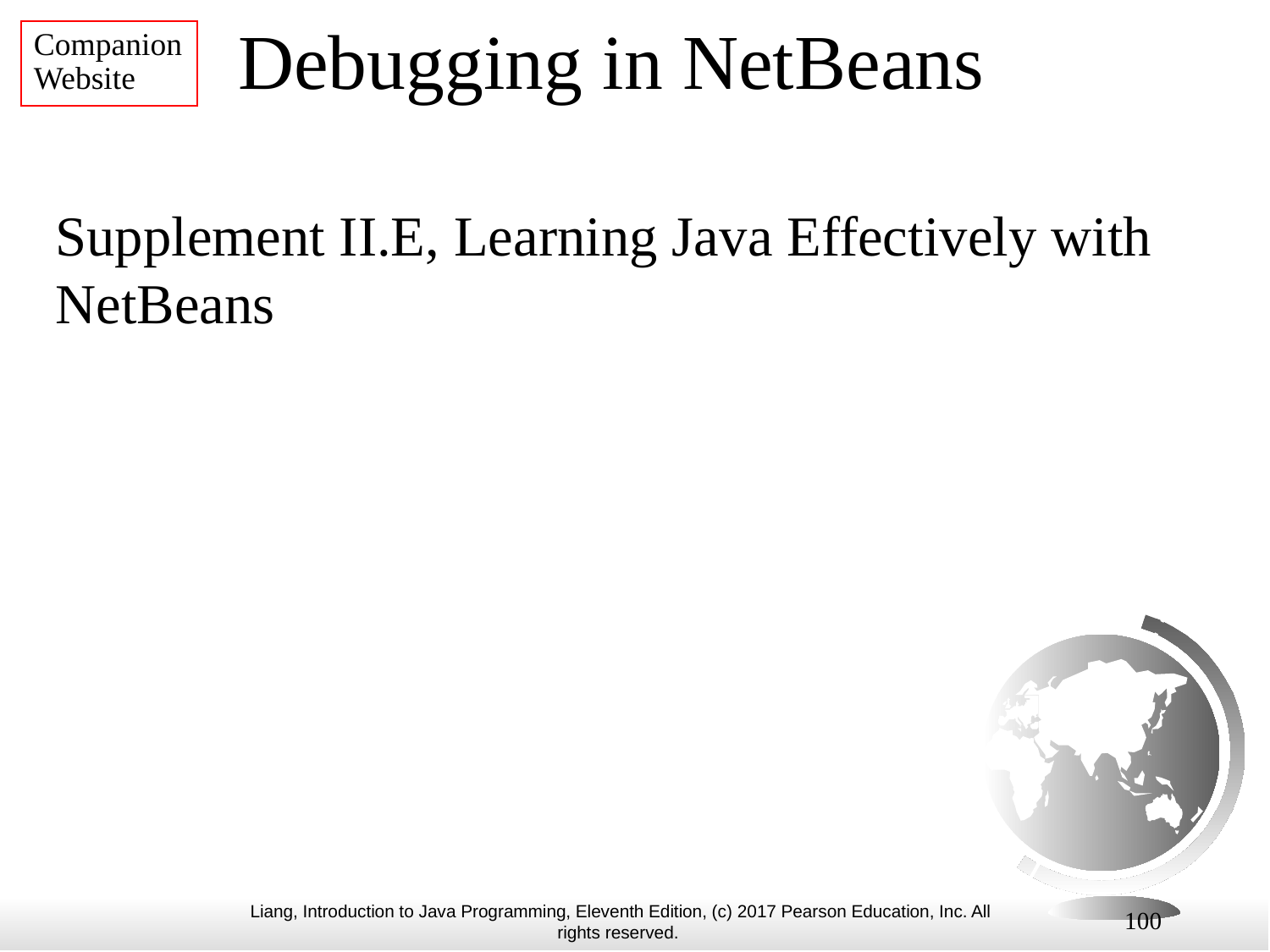

Companion Website
# Debugging in NetBeans
Supplement II.E, Learning Java Effectively with NetBeans
100